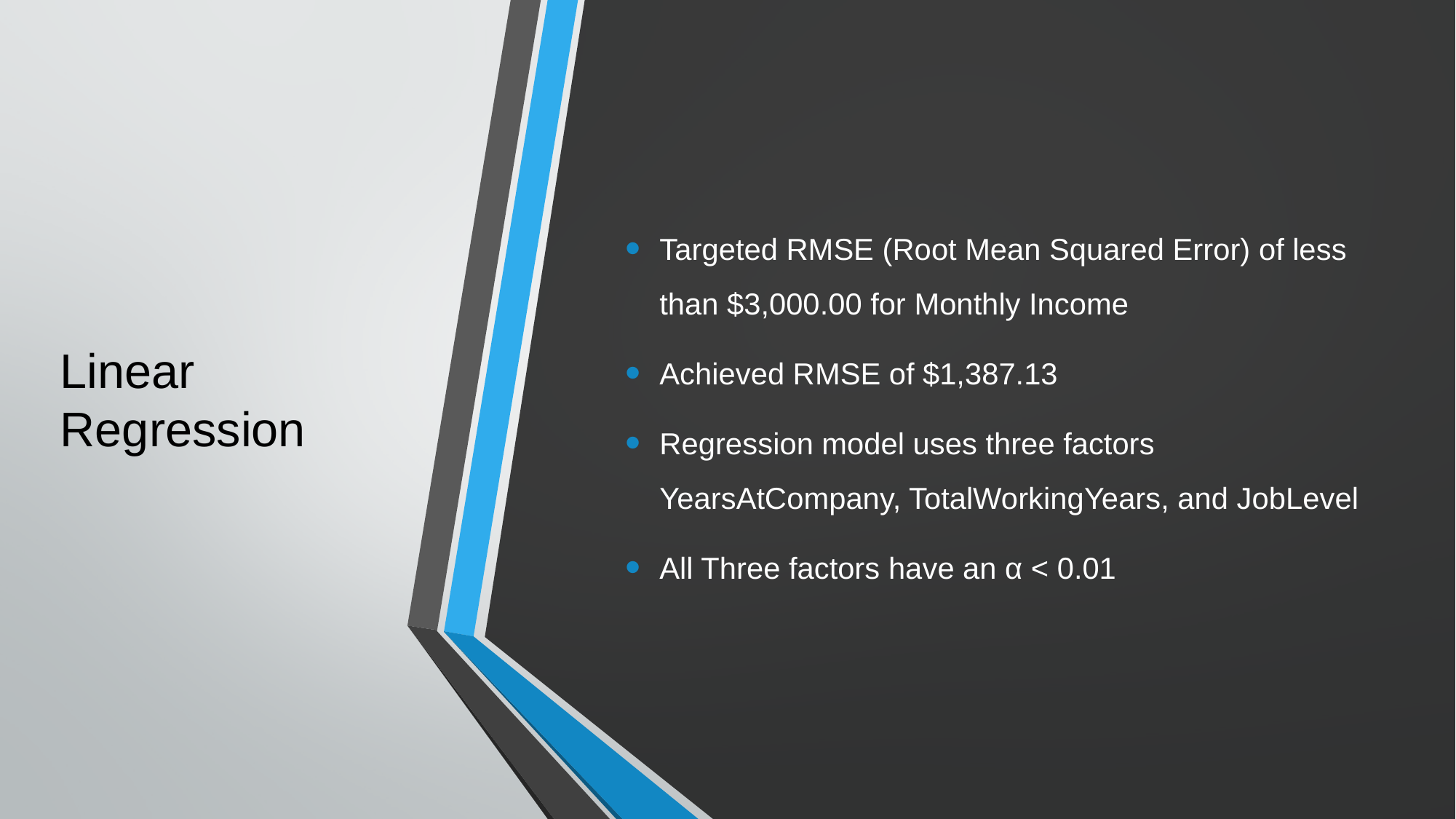

# Linear Regression
Targeted RMSE (Root Mean Squared Error) of less than $3,000.00 for Monthly Income
Achieved RMSE of $1,387.13
Regression model uses three factors YearsAtCompany, TotalWorkingYears, and JobLevel
All Three factors have an α < 0.01